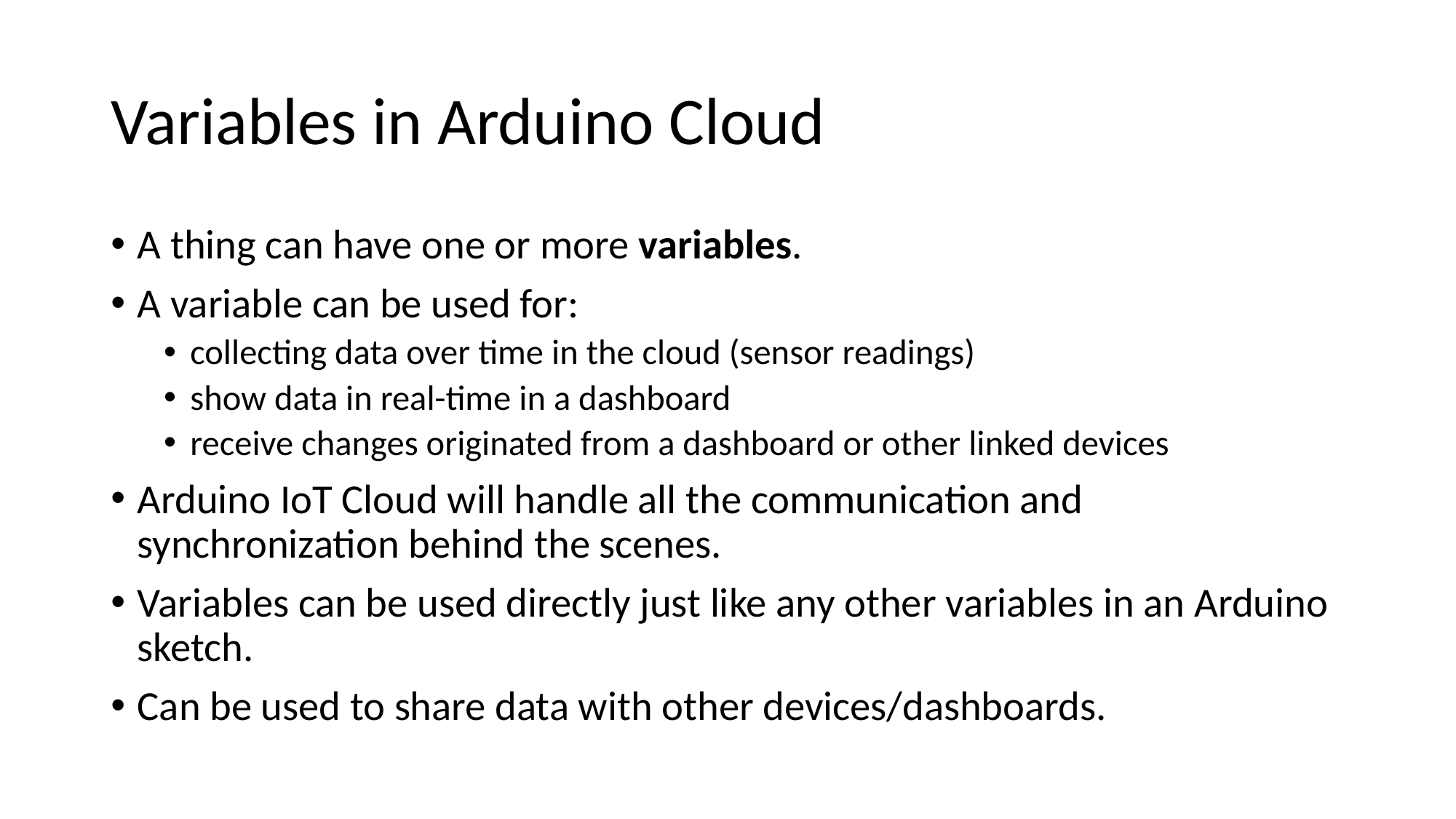

# Variables in Arduino Cloud
A thing can have one or more variables.
A variable can be used for:
collecting data over time in the cloud (sensor readings)
show data in real-time in a dashboard
receive changes originated from a dashboard or other linked devices
Arduino IoT Cloud will handle all the communication and synchronization behind the scenes.
Variables can be used directly just like any other variables in an Arduino sketch.
Can be used to share data with other devices/dashboards.